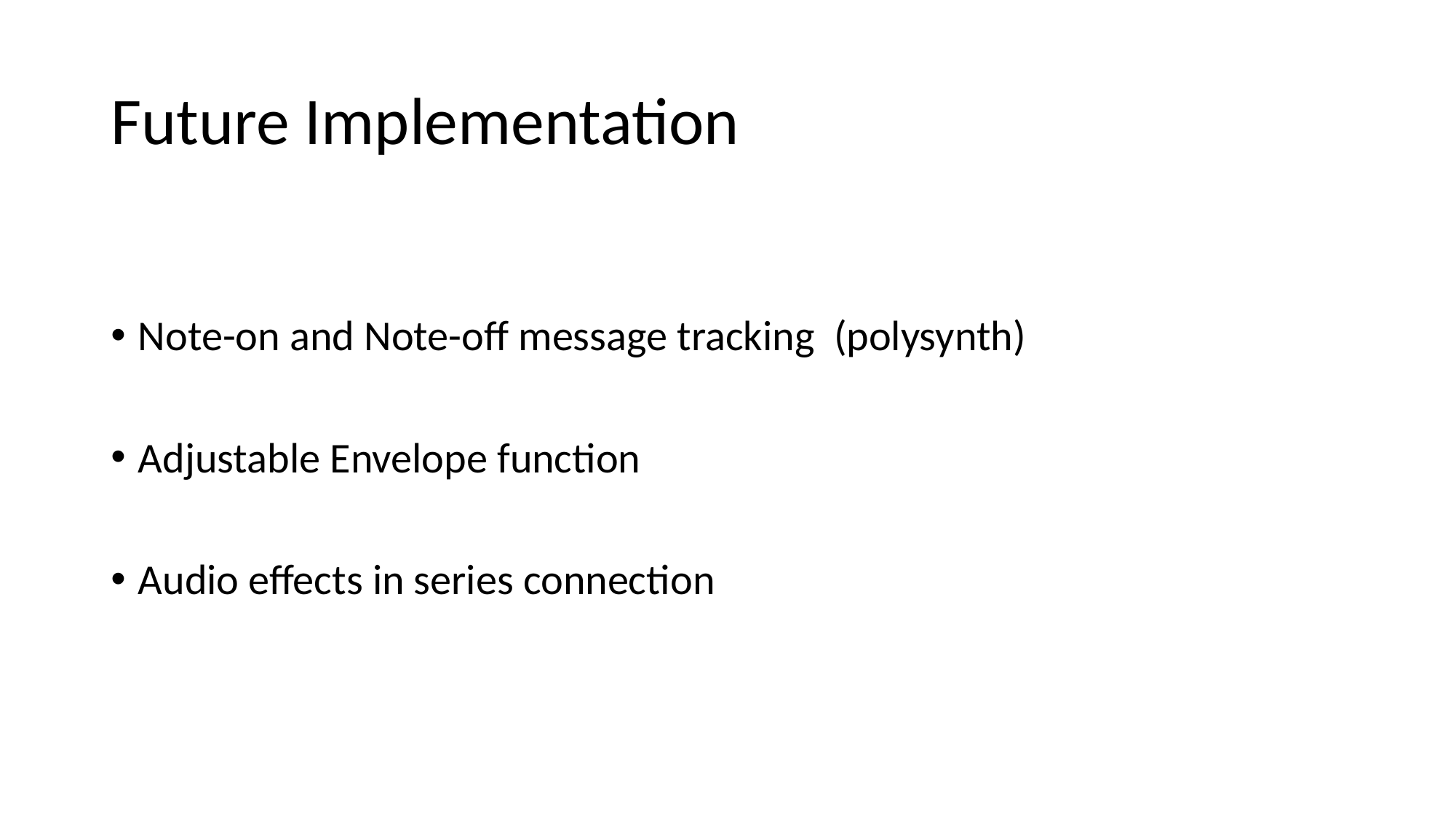

# Future Implementation
Note-on and Note-off message tracking  (polysynth)

Adjustable Envelope function

Audio effects in series connection